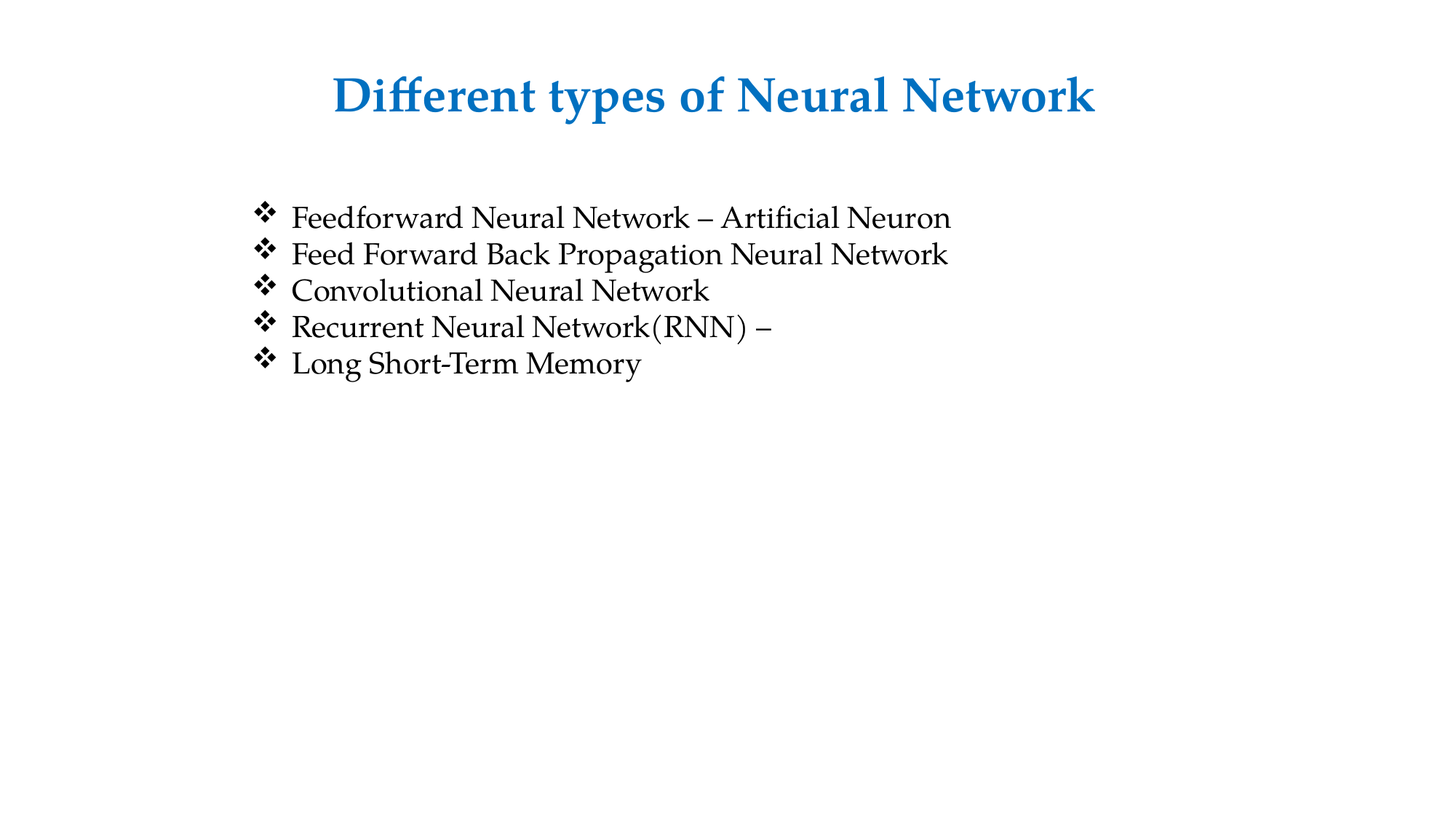

# Different types of Neural Network
Feedforward Neural Network – Artificial Neuron
Feed Forward Back Propagation Neural Network
Convolutional Neural Network
Recurrent Neural Network(RNN) –
Long Short-Term Memory